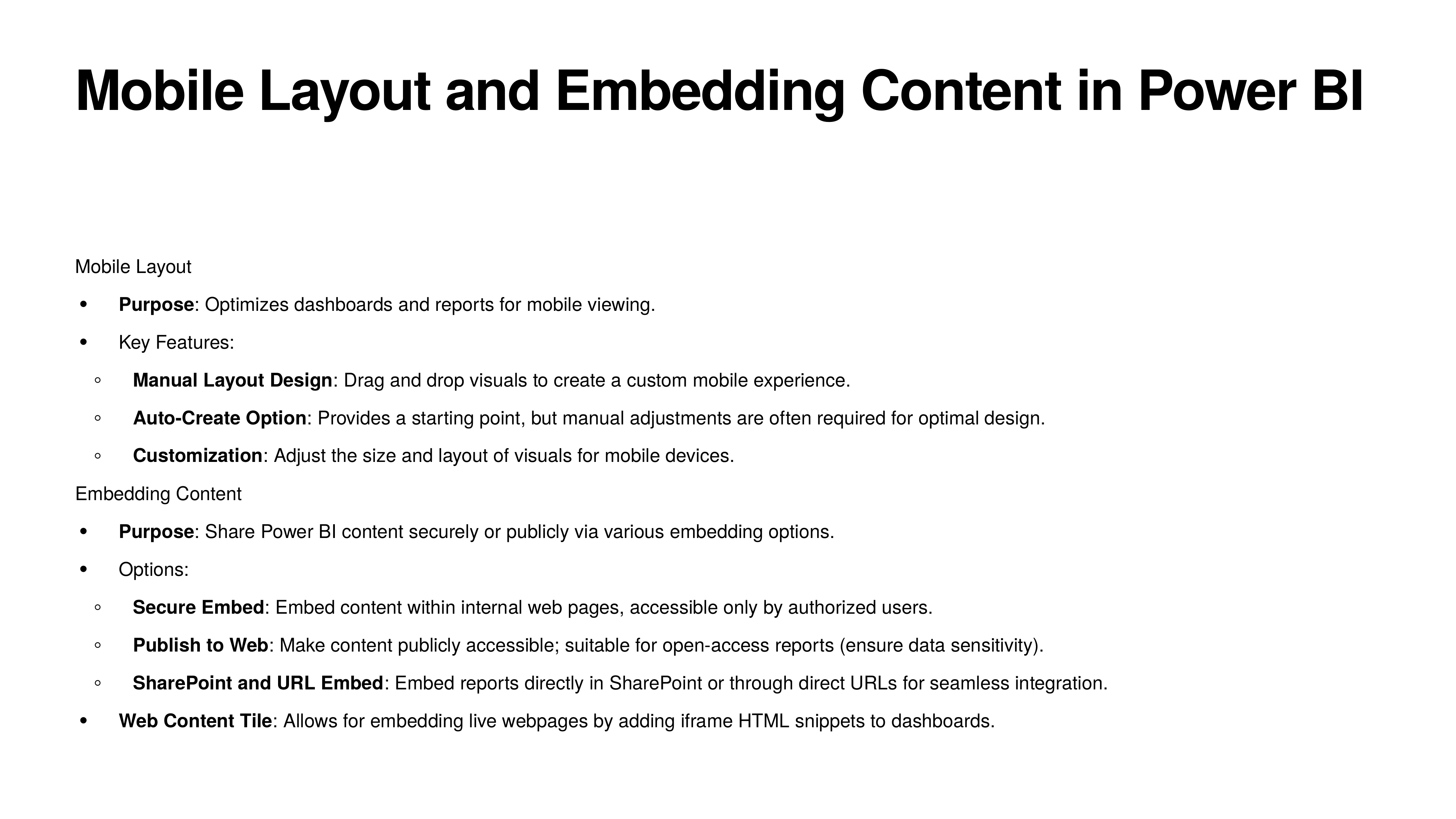

# Mobile Layout and Embedding Content in Power BI

Mobile Layout
Purpose: Optimizes dashboards and reports for mobile viewing.
Key Features:
Manual Layout Design: Drag and drop visuals to create a custom mobile experience.
Auto-Create Option: Provides a starting point, but manual adjustments are often required for optimal design.
Customization: Adjust the size and layout of visuals for mobile devices.
Embedding Content
Purpose: Share Power BI content securely or publicly via various embedding options.
Options:
Secure Embed: Embed content within internal web pages, accessible only by authorized users.
Publish to Web: Make content publicly accessible; suitable for open-access reports (ensure data sensitivity).
SharePoint and URL Embed: Embed reports directly in SharePoint or through direct URLs for seamless integration.
Web Content Tile: Allows for embedding live webpages by adding iframe HTML snippets to dashboards.